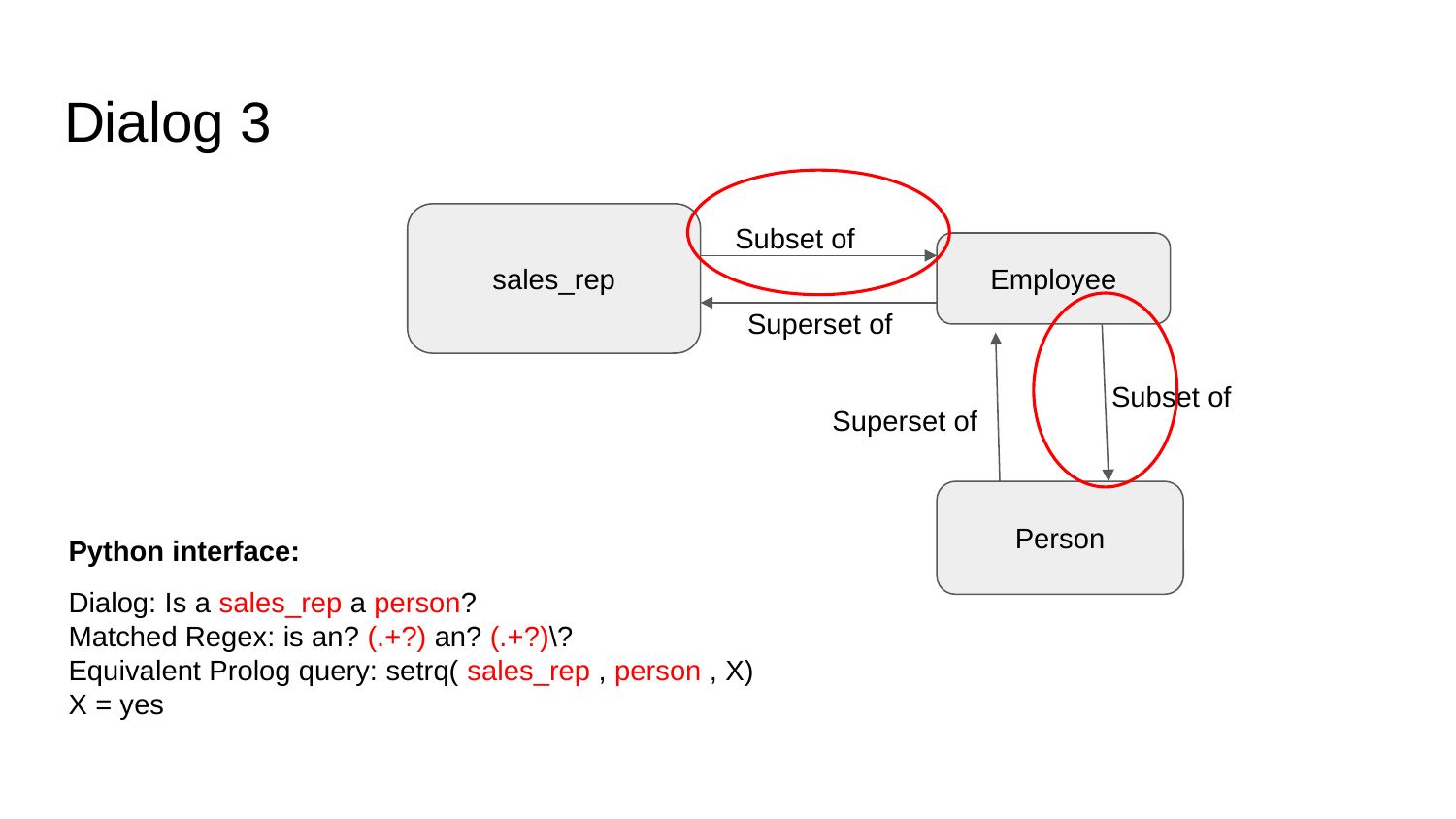

# Dialog 3

sales_rep
Subset of
Employee
Superset of

Subset of
Superset of
Person
Python interface:
Dialog: Is a sales_rep a person?
Matched Regex: is an? (.+?) an? (.+?)\?
Equivalent Prolog query: setrq( sales_rep , person , X)
X = yes